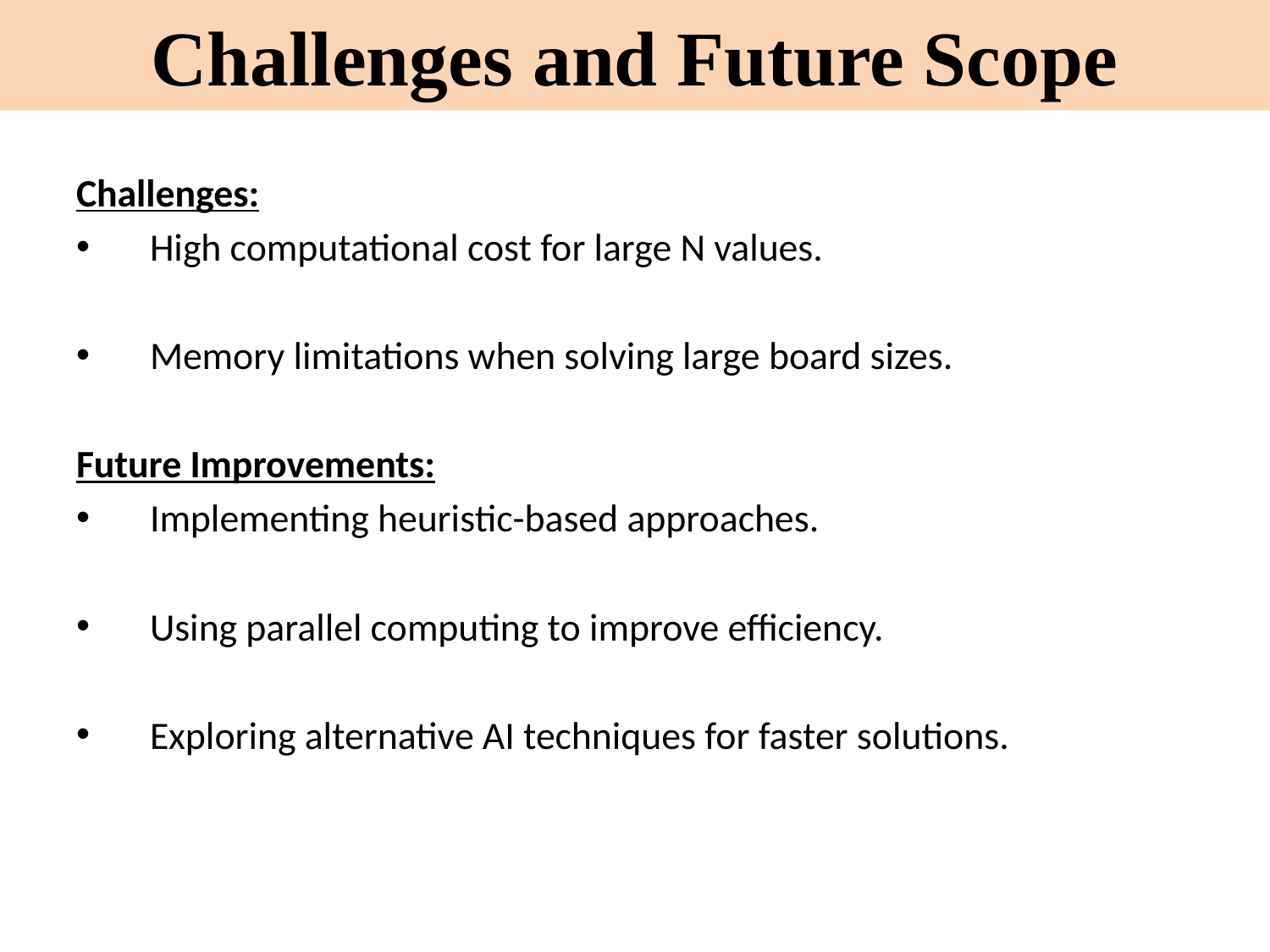

# Challenges and Future Scope
Challenges:
   High computational cost for large N values.

   Memory limitations when solving large board sizes.

Future Improvements:
   Implementing heuristic-based approaches.

   Using parallel computing to improve efficiency.

   Exploring alternative AI techniques for faster solutions.